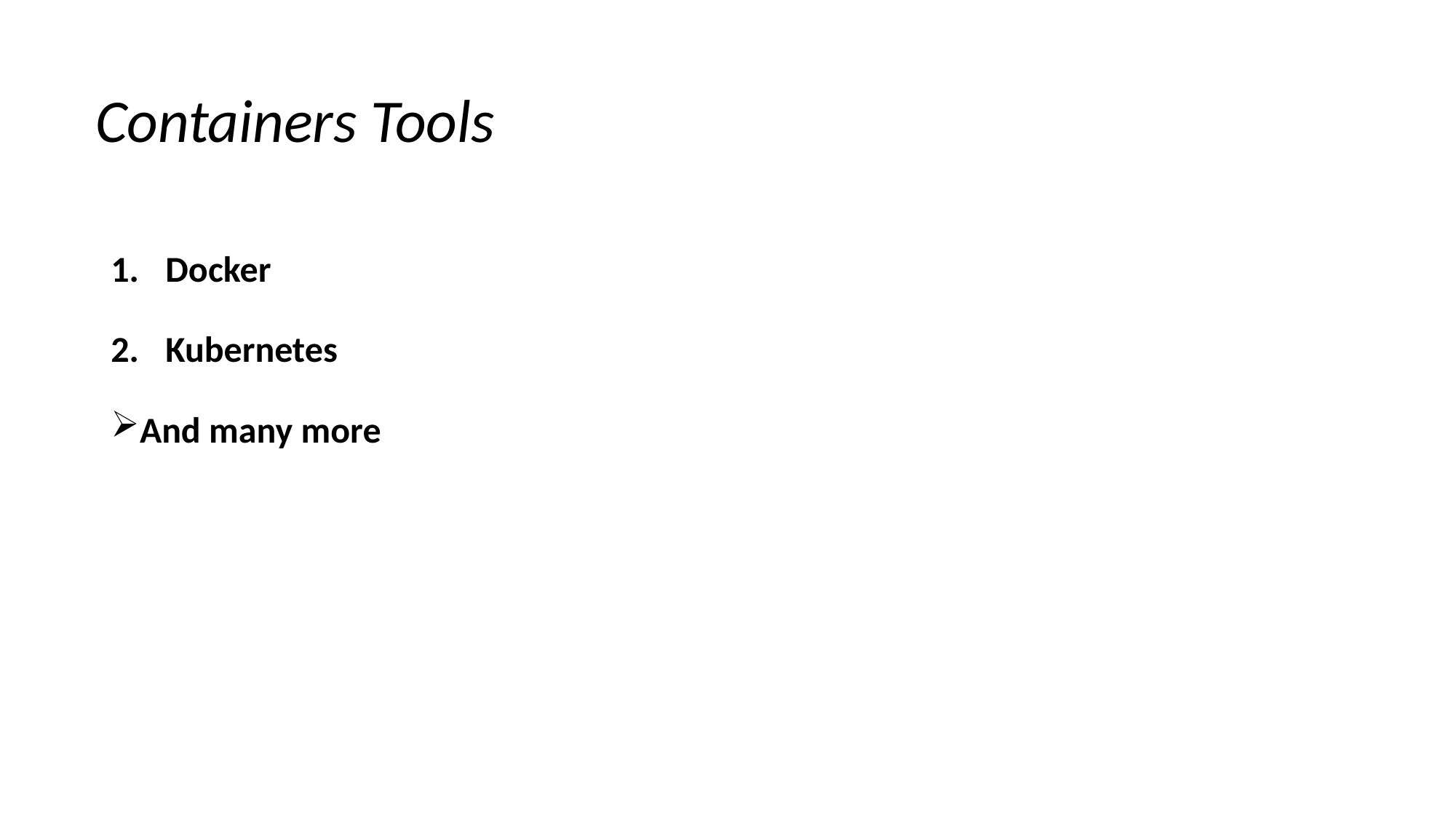

# Containers Tools
Docker
Kubernetes
And many more